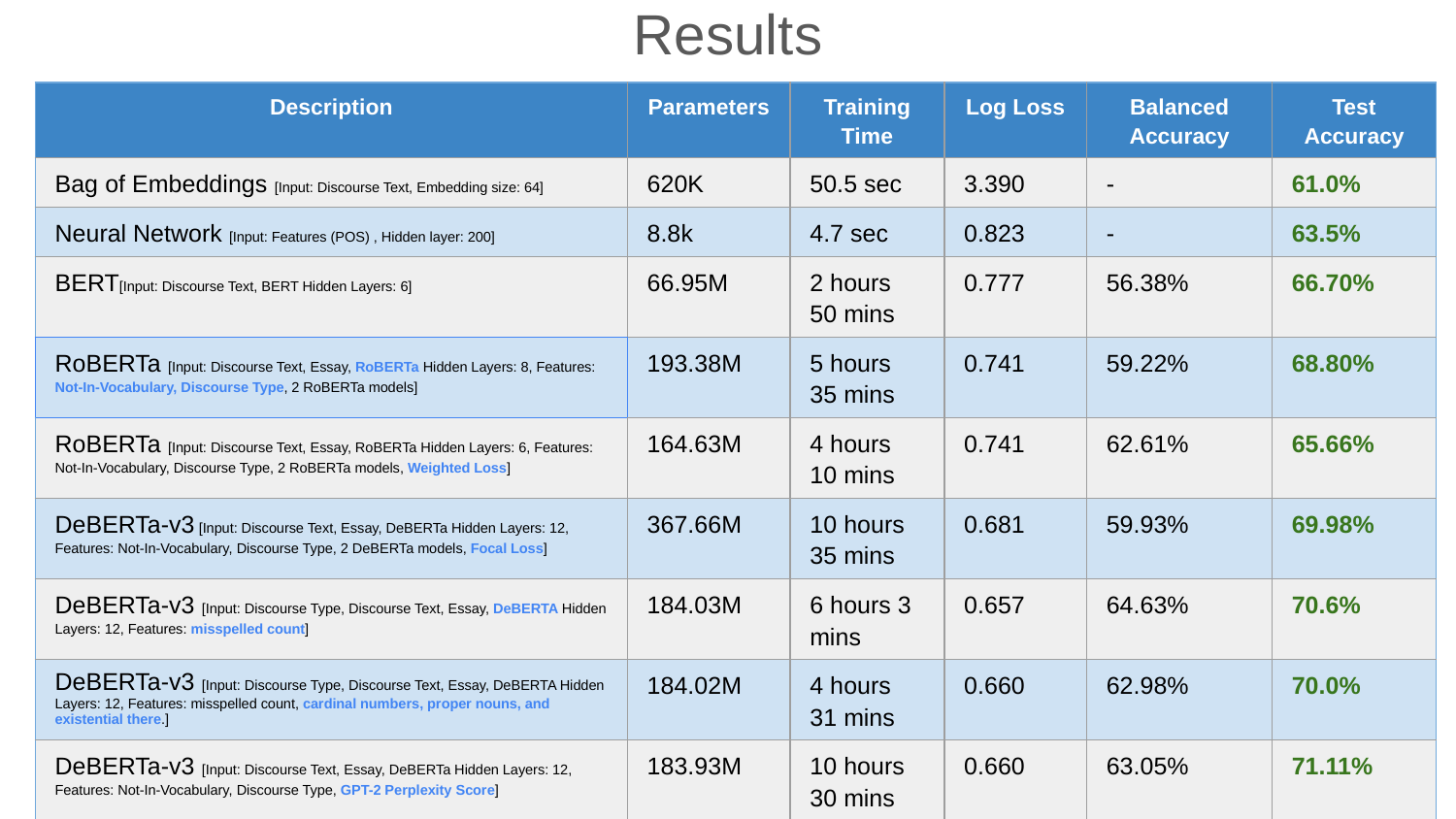

Results
| Description | Parameters | Training Time | Log Loss | Balanced Accuracy | Test Accuracy |
| --- | --- | --- | --- | --- | --- |
| Bag of Embeddings [Input: Discourse Text, Embedding size: 64] | 620K | 50.5 sec | 3.390 | - | 61.0% |
| Neural Network [Input: Features (POS) , Hidden layer: 200] | 8.8k | 4.7 sec | 0.823 | - | 63.5% |
| BERT[Input: Discourse Text, BERT Hidden Layers: 6] | 66.95M | 2 hours 50 mins | 0.777 | 56.38% | 66.70% |
| RoBERTa [Input: Discourse Text, Essay, RoBERTa Hidden Layers: 8, Features: Not-In-Vocabulary, Discourse Type, 2 RoBERTa models] | 193.38M | 5 hours 35 mins | 0.741 | 59.22% | 68.80% |
| RoBERTa [Input: Discourse Text, Essay, RoBERTa Hidden Layers: 6, Features: Not-In-Vocabulary, Discourse Type, 2 RoBERTa models, Weighted Loss] | 164.63M | 4 hours 10 mins | 0.741 | 62.61% | 65.66% |
| DeBERTa-v3 [Input: Discourse Text, Essay, DeBERTa Hidden Layers: 12, Features: Not-In-Vocabulary, Discourse Type, 2 DeBERTa models, Focal Loss] | 367.66M | 10 hours 35 mins | 0.681 | 59.93% | 69.98% |
| DeBERTa-v3 [Input: Discourse Type, Discourse Text, Essay, DeBERTA Hidden Layers: 12, Features: misspelled count] | 184.03M | 6 hours 3 mins | 0.657 | 64.63% | 70.6% |
| DeBERTa-v3 [Input: Discourse Type, Discourse Text, Essay, DeBERTA Hidden Layers: 12, Features: misspelled count, cardinal numbers, proper nouns, and existential there.] | 184.02M | 4 hours 31 mins | 0.660 | 62.98% | 70.0% |
| DeBERTa-v3 [Input: Discourse Text, Essay, DeBERTa Hidden Layers: 12, Features: Not-In-Vocabulary, Discourse Type, GPT-2 Perplexity Score] | 183.93M | 10 hours 30 mins | 0.660 | 63.05% | 71.11% |